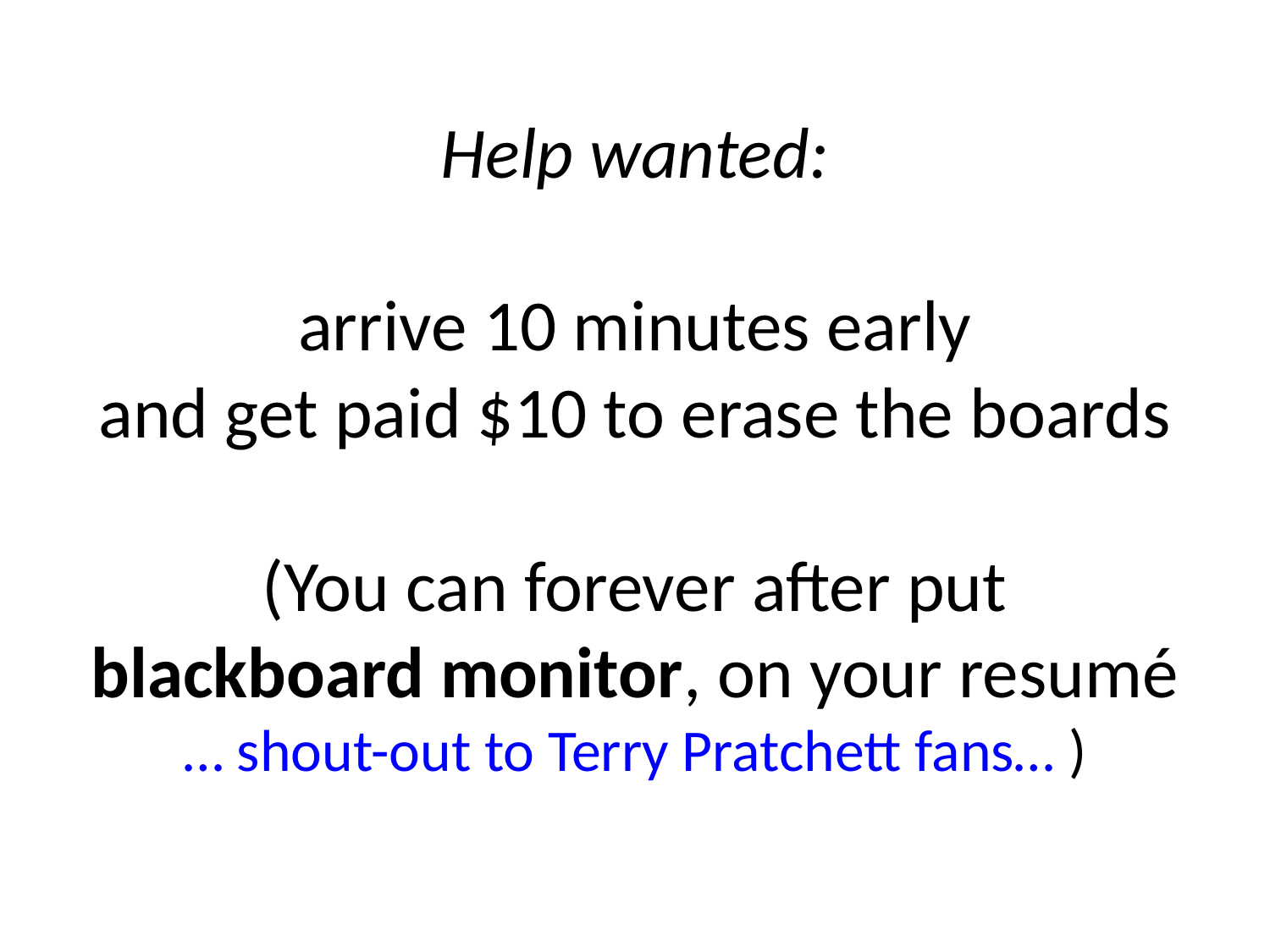

# Help wanted: arrive 10 minutes early and get paid $10 to erase the boards (You can forever after put blackboard monitor, on your resumé … shout-out to Terry Pratchett fans… )